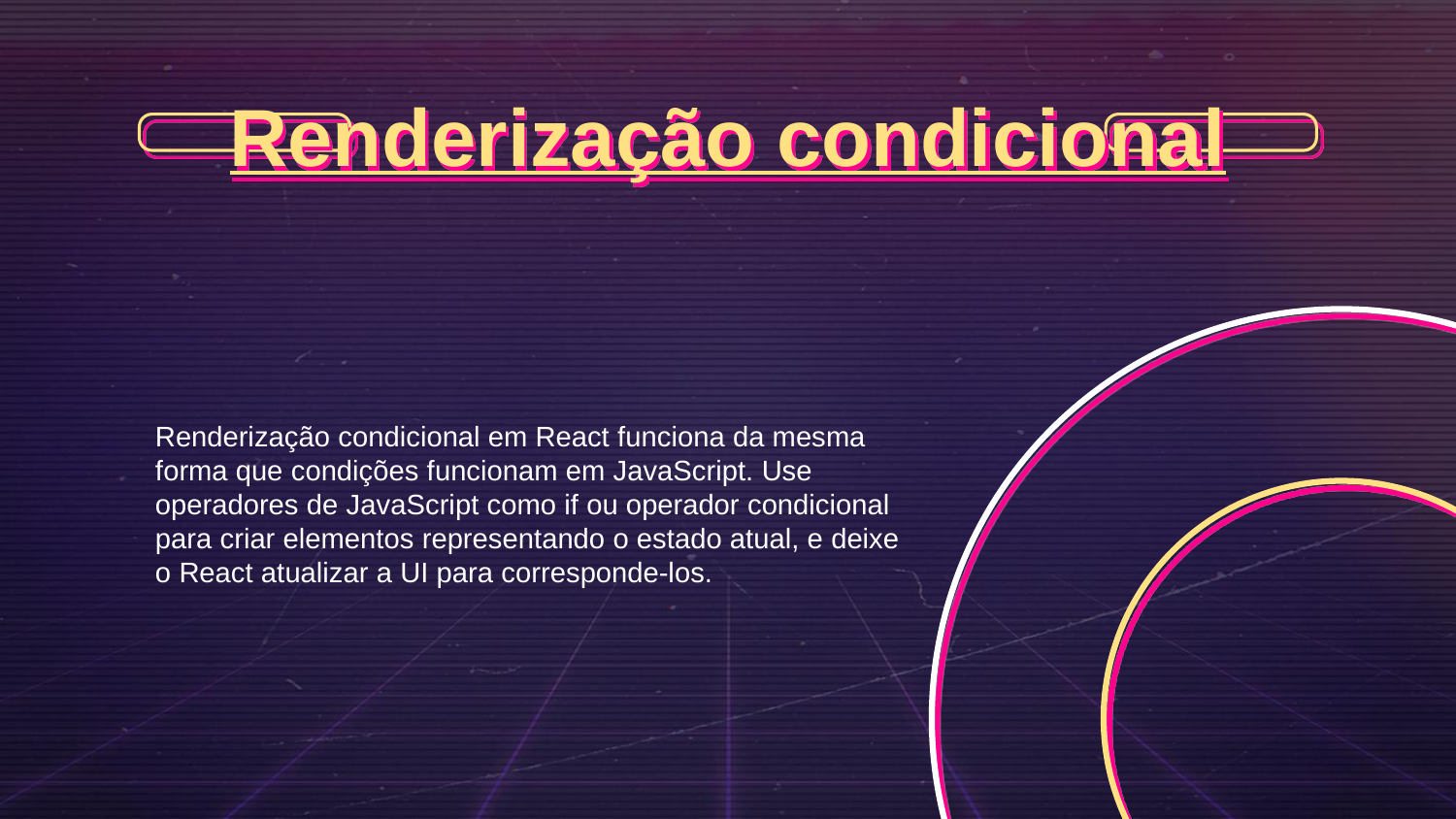

# Renderização condicional
Renderização condicional em React funciona da mesma forma que condições funcionam em JavaScript. Use operadores de JavaScript como if ou operador condicional para criar elementos representando o estado atual, e deixe o React atualizar a UI para corresponde-los.